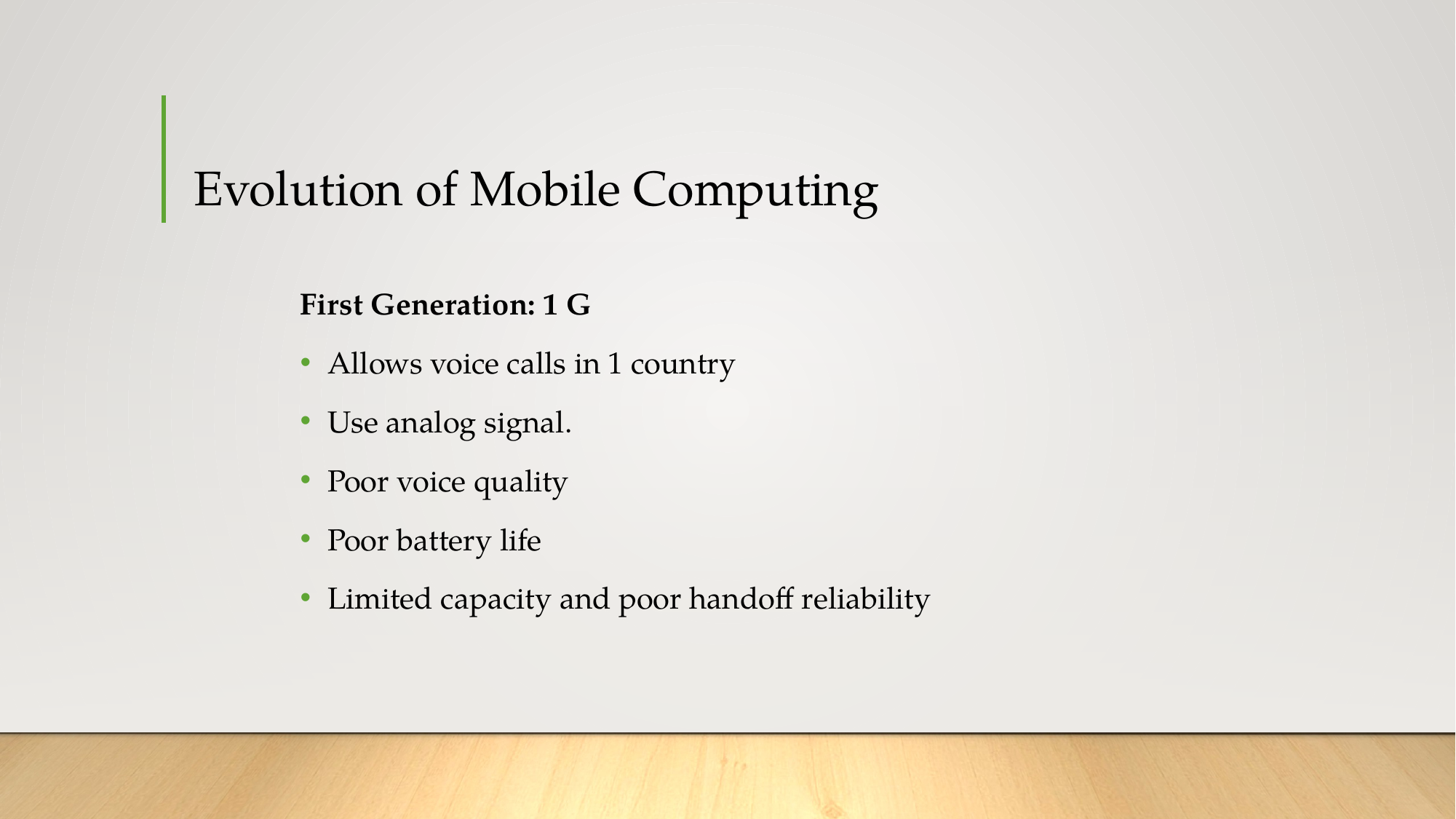

# Evolution of Mobile Computing
First Generation: 1 G
Allows voice calls in 1 country
Use analog signal.
Poor voice quality
Poor battery life
Limited capacity and poor handoff reliability